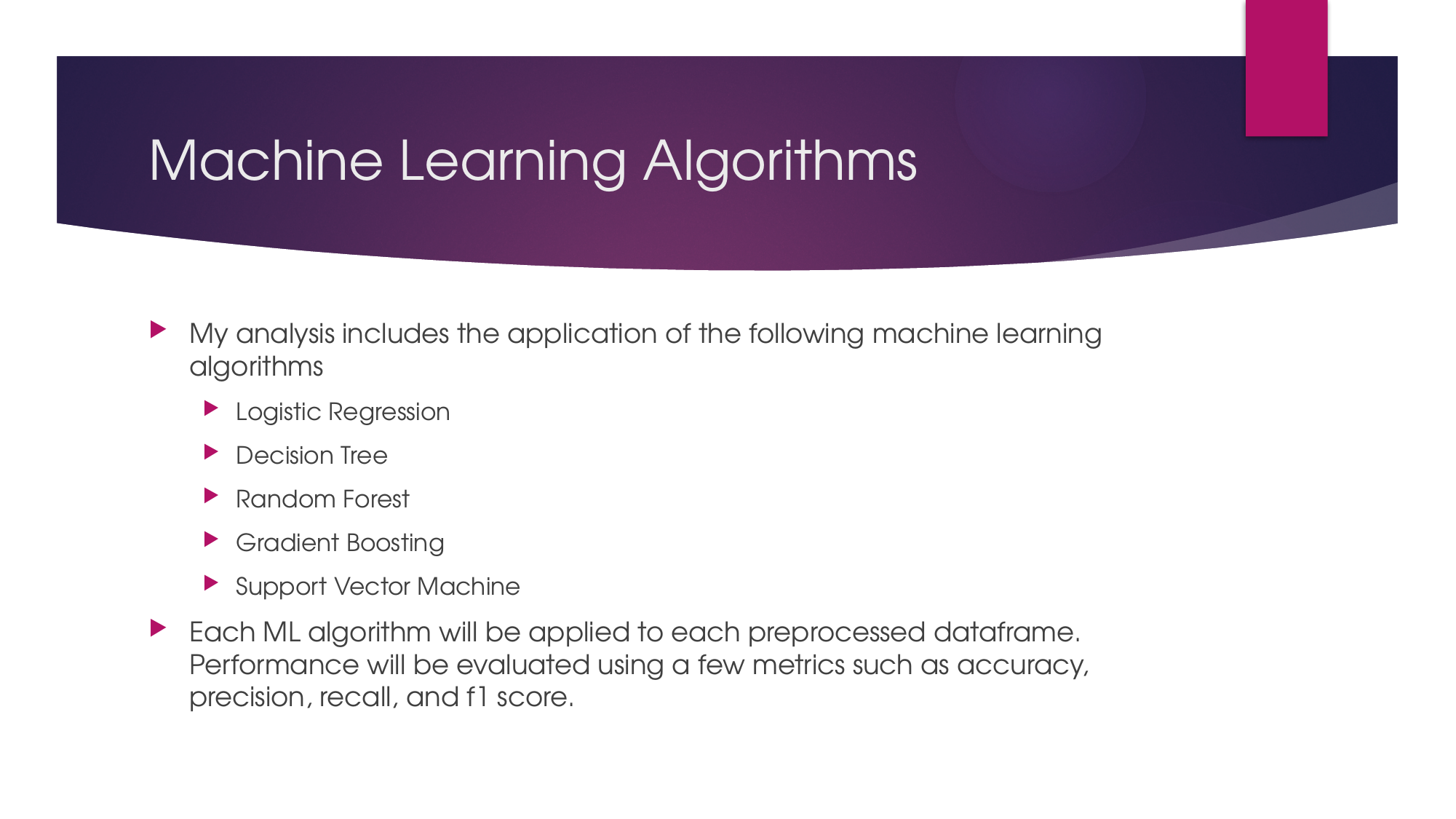

# Machine Learning Algorithms
My analysis includes the application of the following machine learning algorithms
Logistic Regression
Decision Tree
Random Forest
Gradient Boosting
Support Vector Machine
Each ML algorithm will be applied to each preprocessed dataframe. Performance will be evaluated using a few metrics such as accuracy, precision, recall, and f1 score.